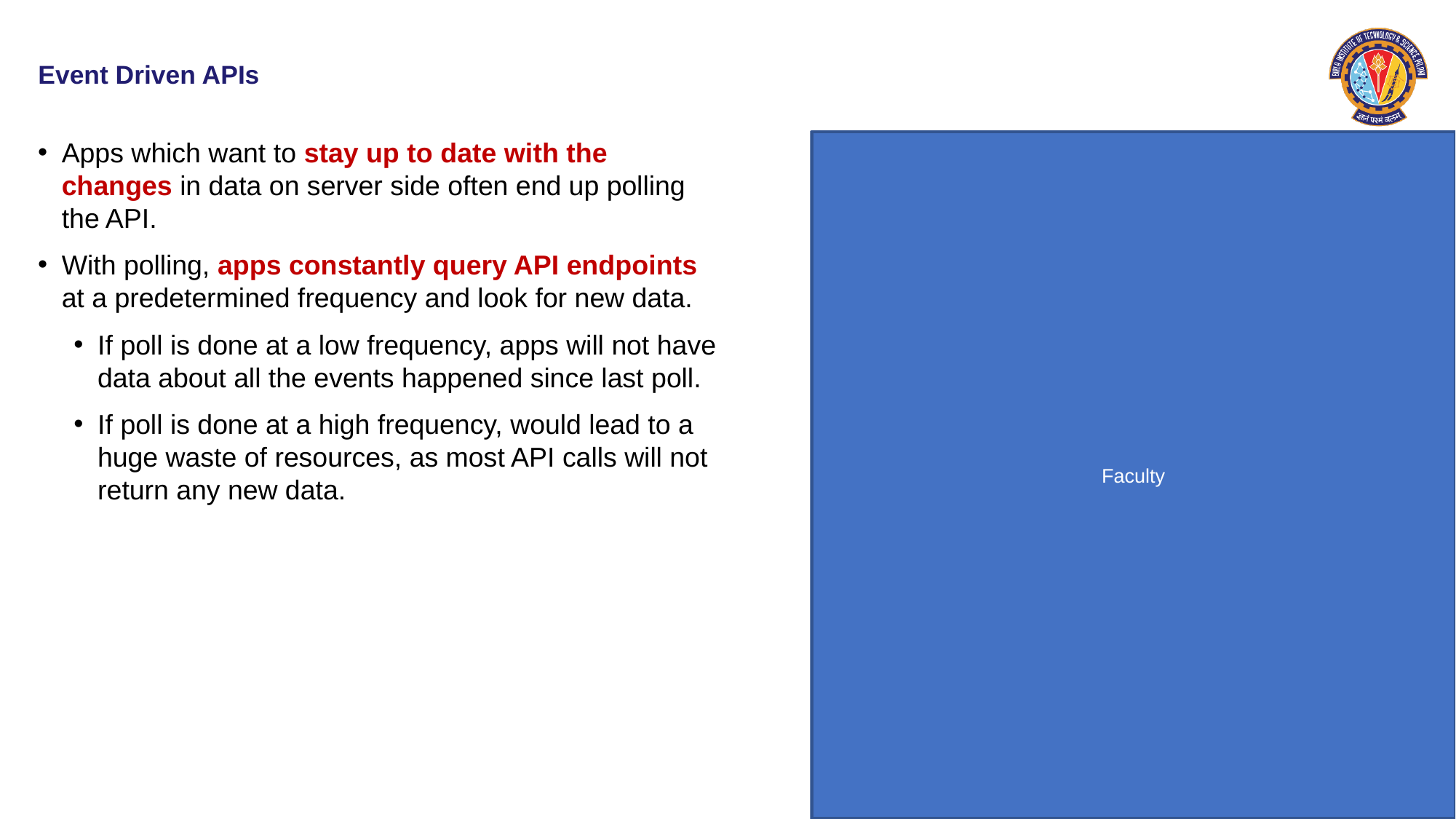

# Event Driven APIs
Apps which want to stay up to date with the changes in data on server side often end up polling the API.
With polling, apps constantly query API endpoints at a predetermined frequency and look for new data.
If poll is done at a low frequency, apps will not have data about all the events happened since last poll.
If poll is done at a high frequency, would lead to a huge waste of resources, as most API calls will not return any new data.